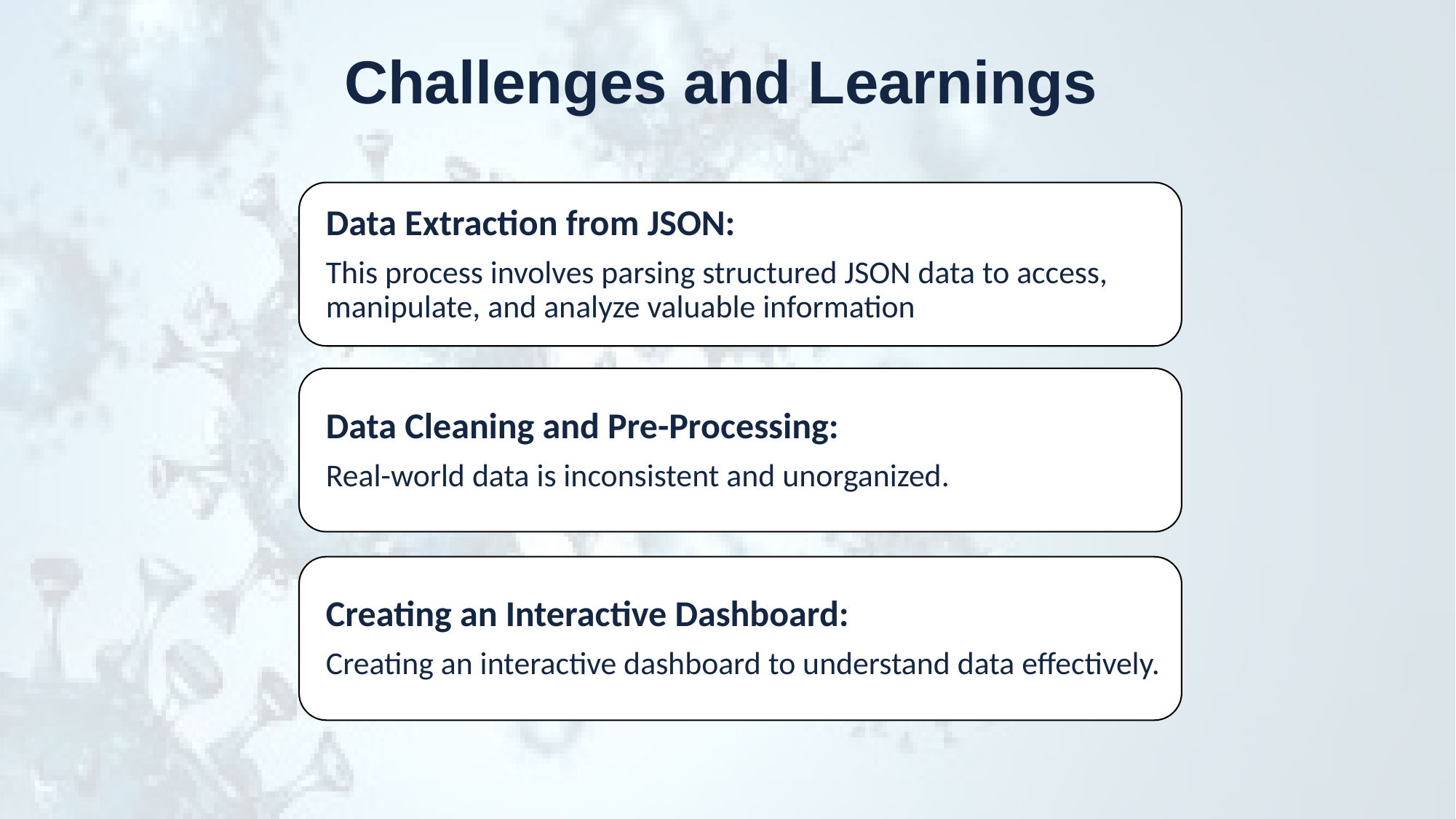

Challenges and Learnings
Data Extraction from JSON:
This process involves parsing structured JSON data to access, manipulate, and analyze valuable information
Data Cleaning and Pre-Processing:
Real-world data is inconsistent and unorganized.
Creating an Interactive Dashboard:
Creating an interactive dashboard to understand data effectively.